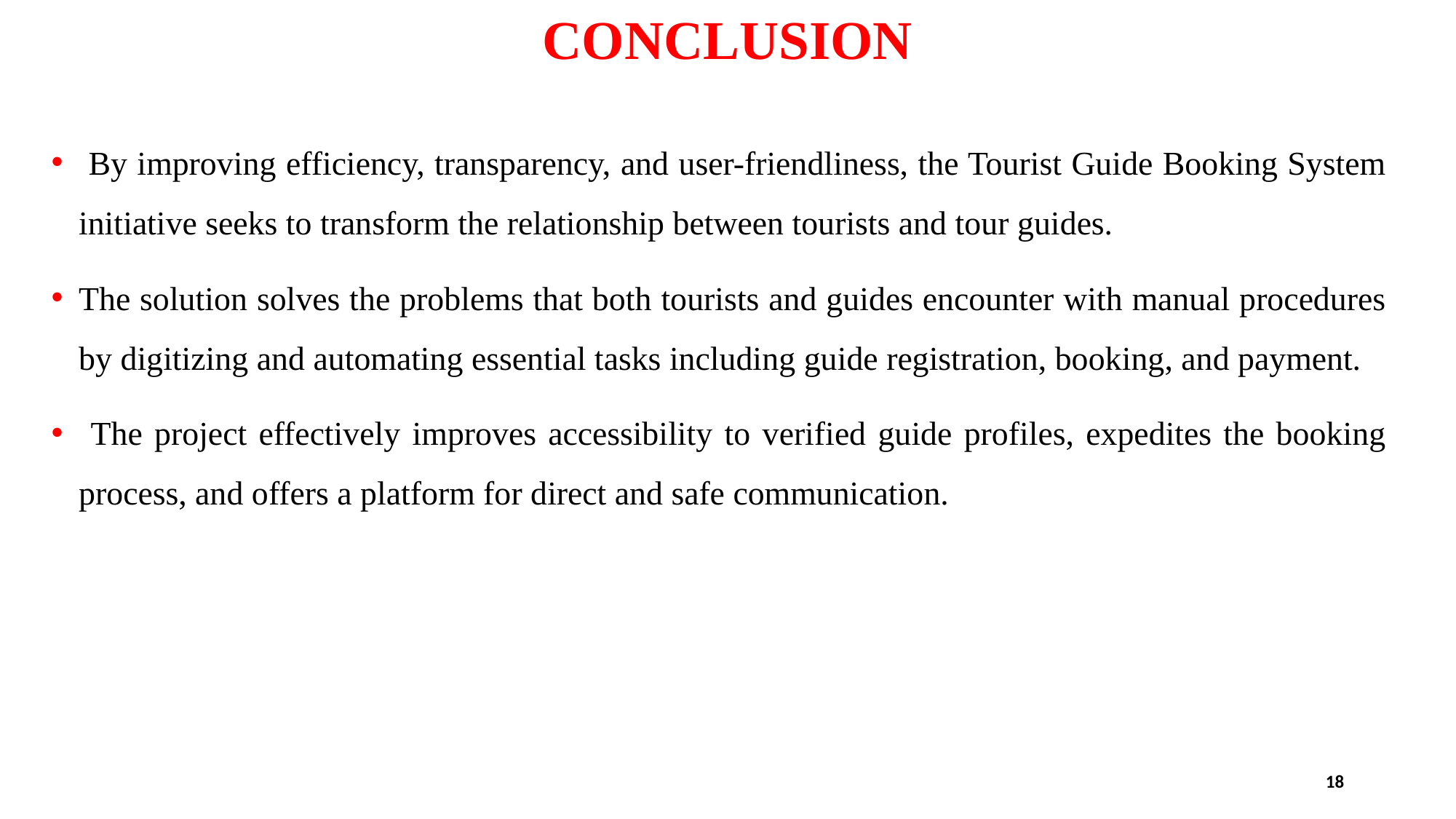

# CONCLUSION
 By improving efficiency, transparency, and user-friendliness, the Tourist Guide Booking System initiative seeks to transform the relationship between tourists and tour guides.
The solution solves the problems that both tourists and guides encounter with manual procedures by digitizing and automating essential tasks including guide registration, booking, and payment.
 The project effectively improves accessibility to verified guide profiles, expedites the booking process, and offers a platform for direct and safe communication.

18